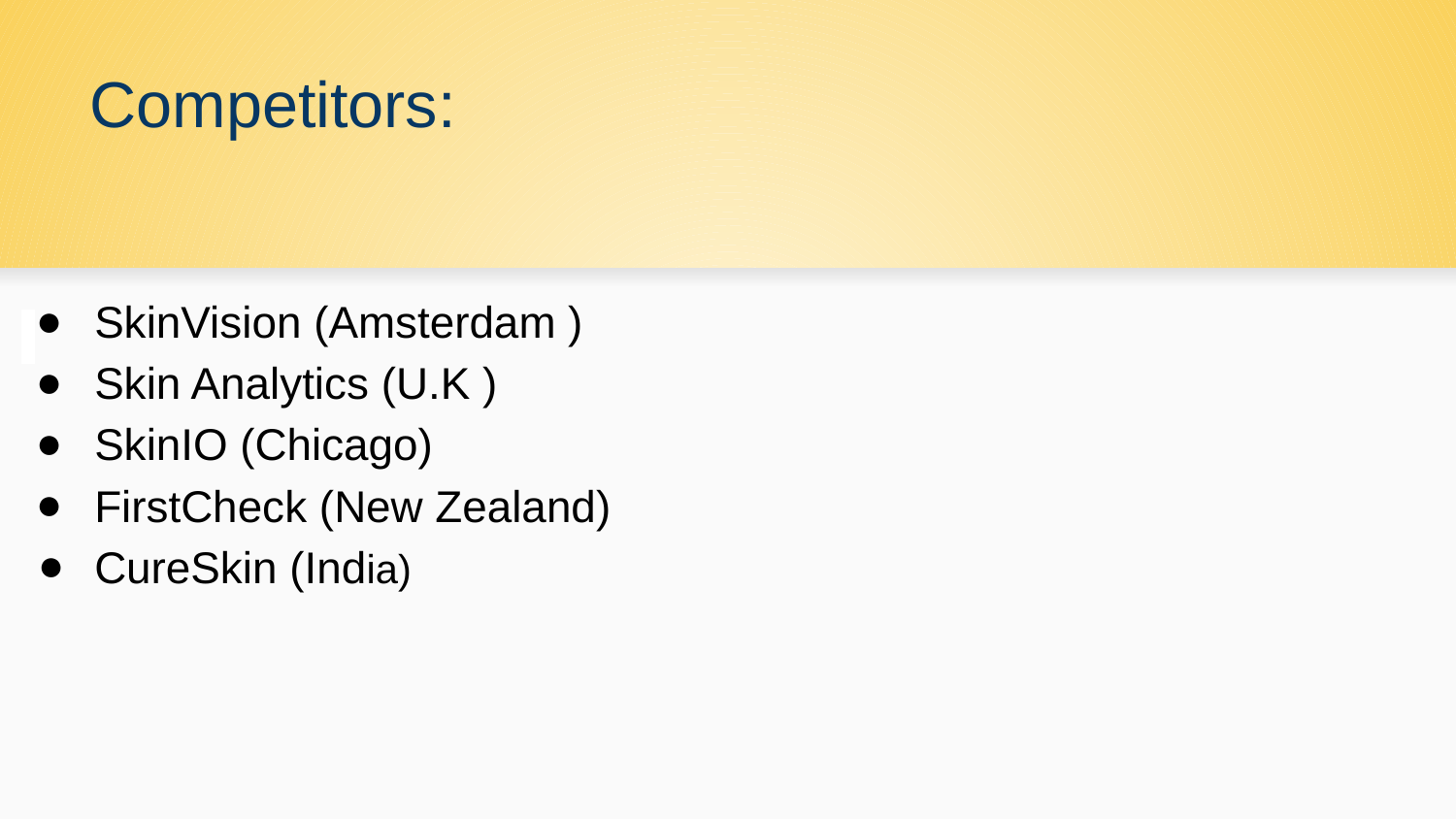

# Competitors:
SkinVision (Amsterdam )
Skin Analytics (U.K )
SkinIO (Chicago)
FirstCheck (New Zealand)
CureSkin (India)